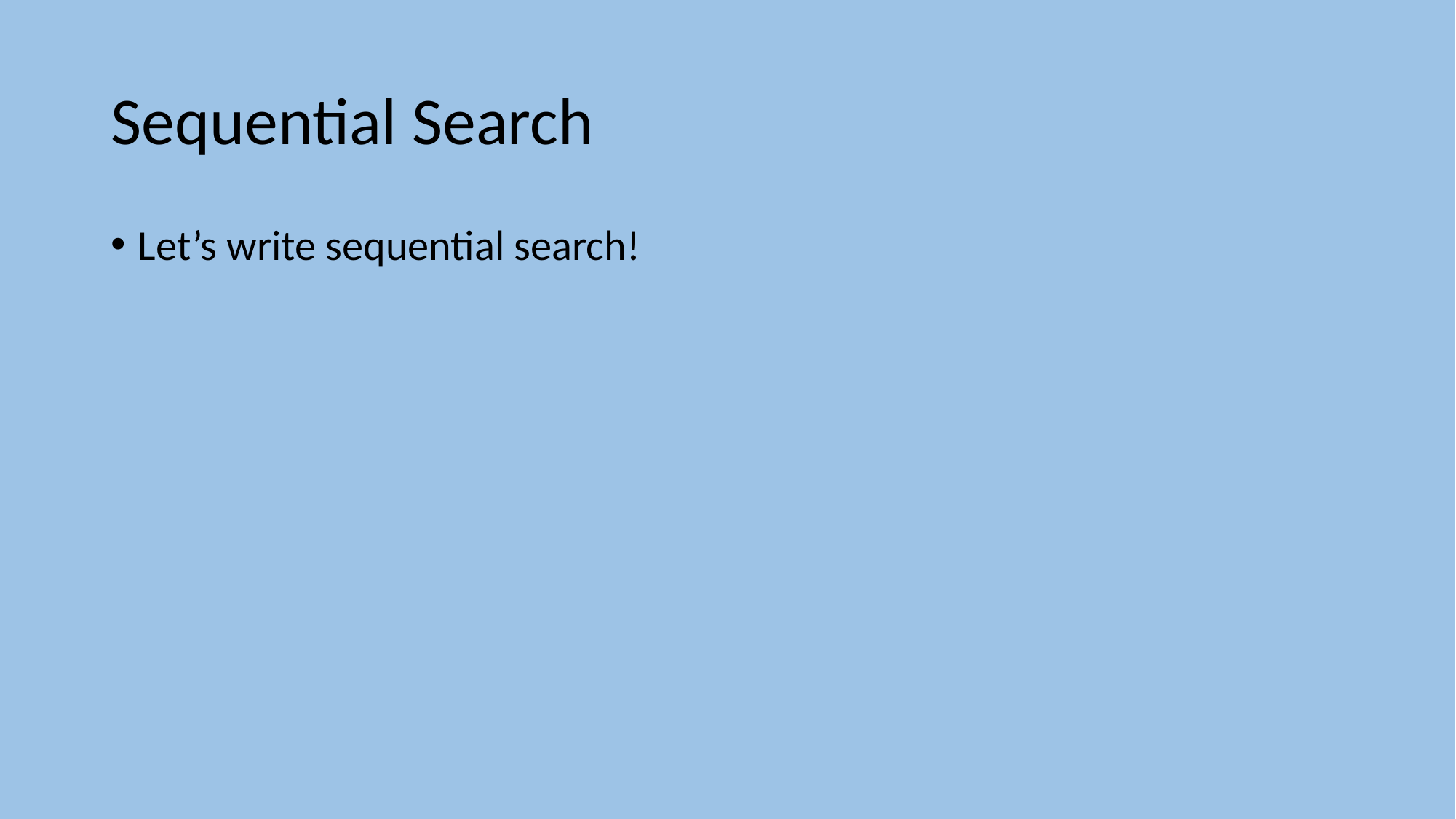

# Sequential Search
Let’s write sequential search!